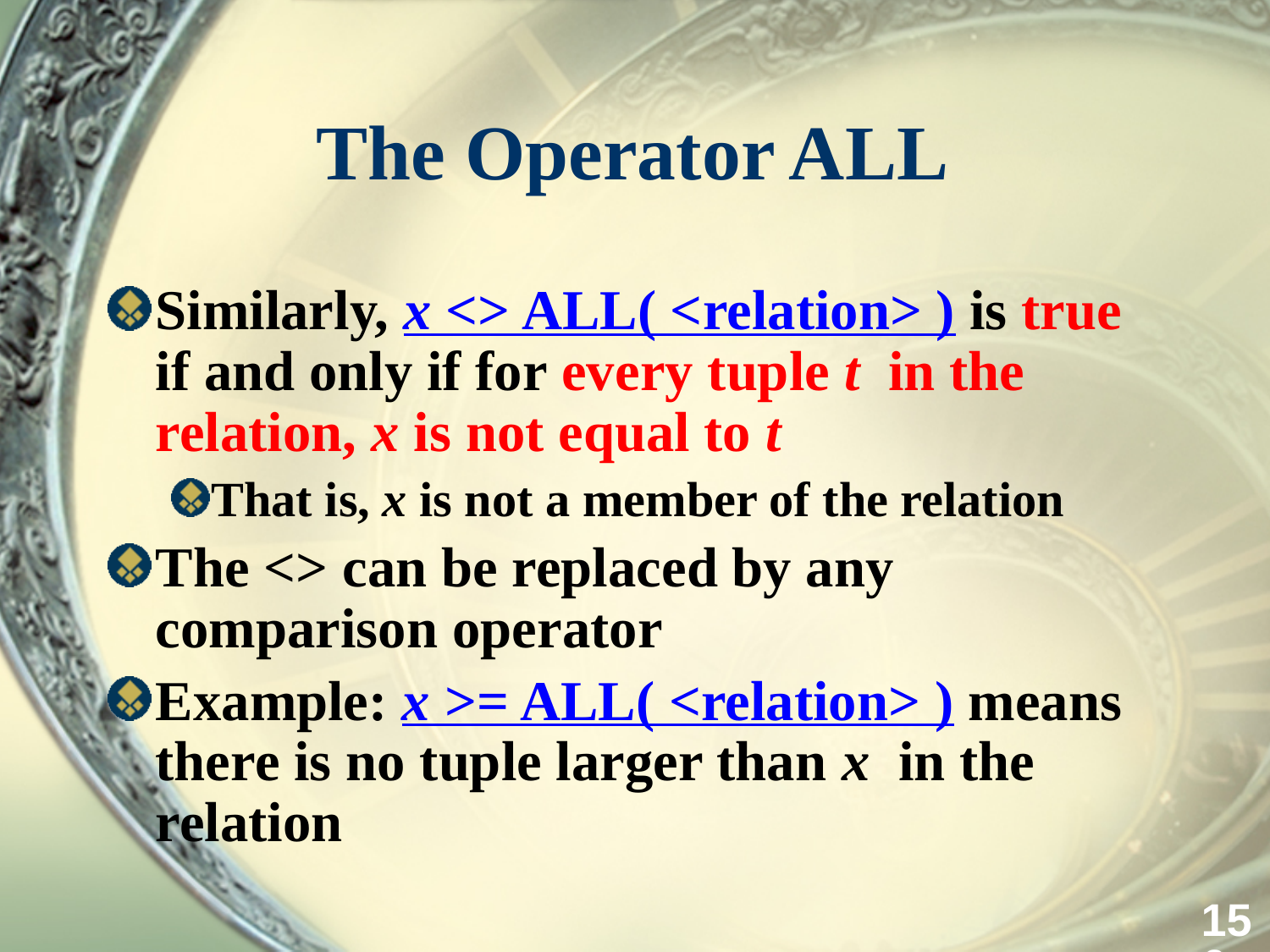

# The Operator ALL
Similarly, x <> ALL( <relation> ) is true if and only if for every tuple t  in the relation, x is not equal to t
That is, x is not a member of the relation
The <> can be replaced by any comparison operator
Example: x >= ALL( <relation> ) means there is no tuple larger than x  in the relation
156